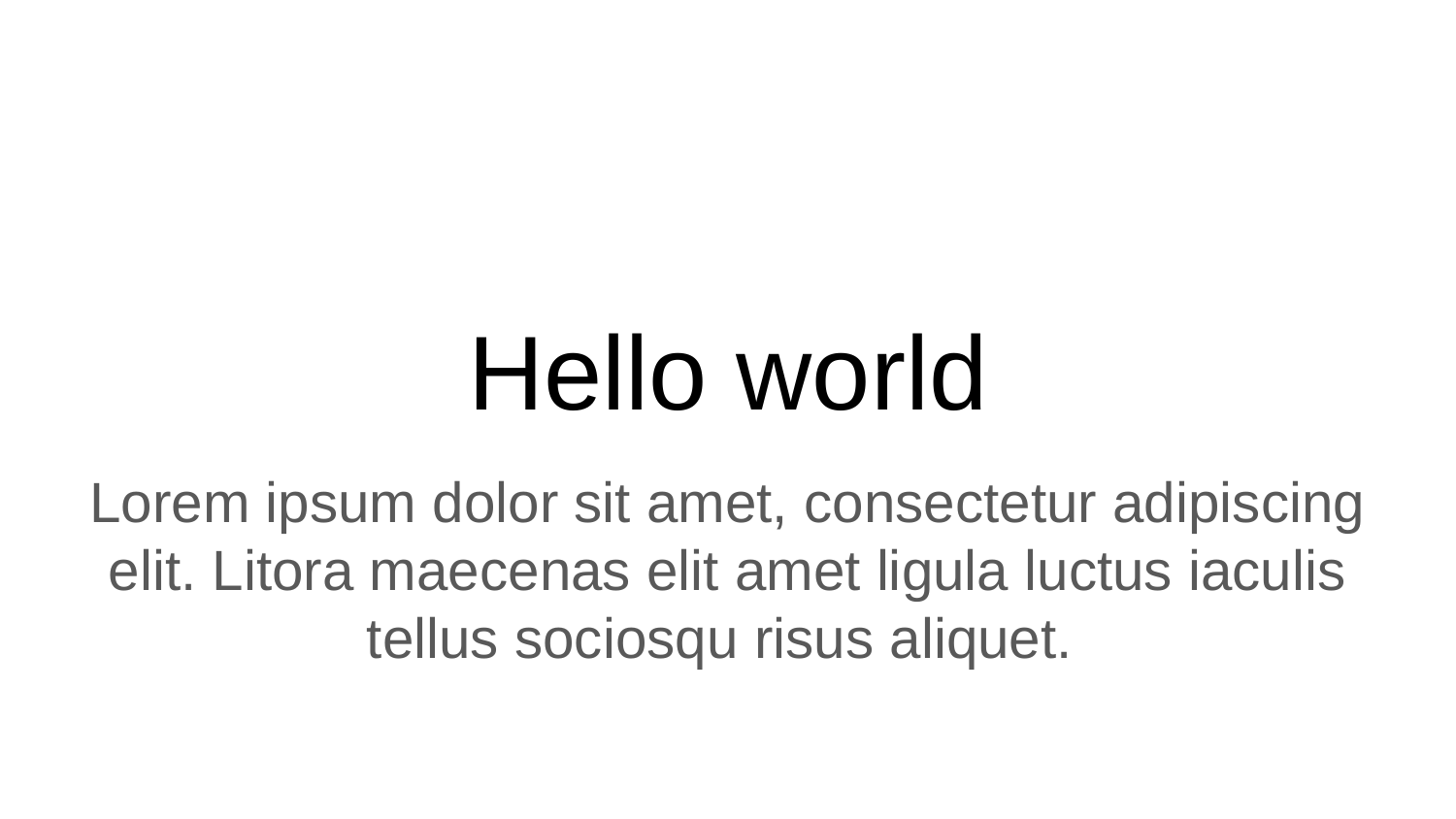

# Hello world
Lorem ipsum dolor sit amet, consectetur adipiscing elit. Litora maecenas elit amet ligula luctus iaculis tellus sociosqu risus aliquet.